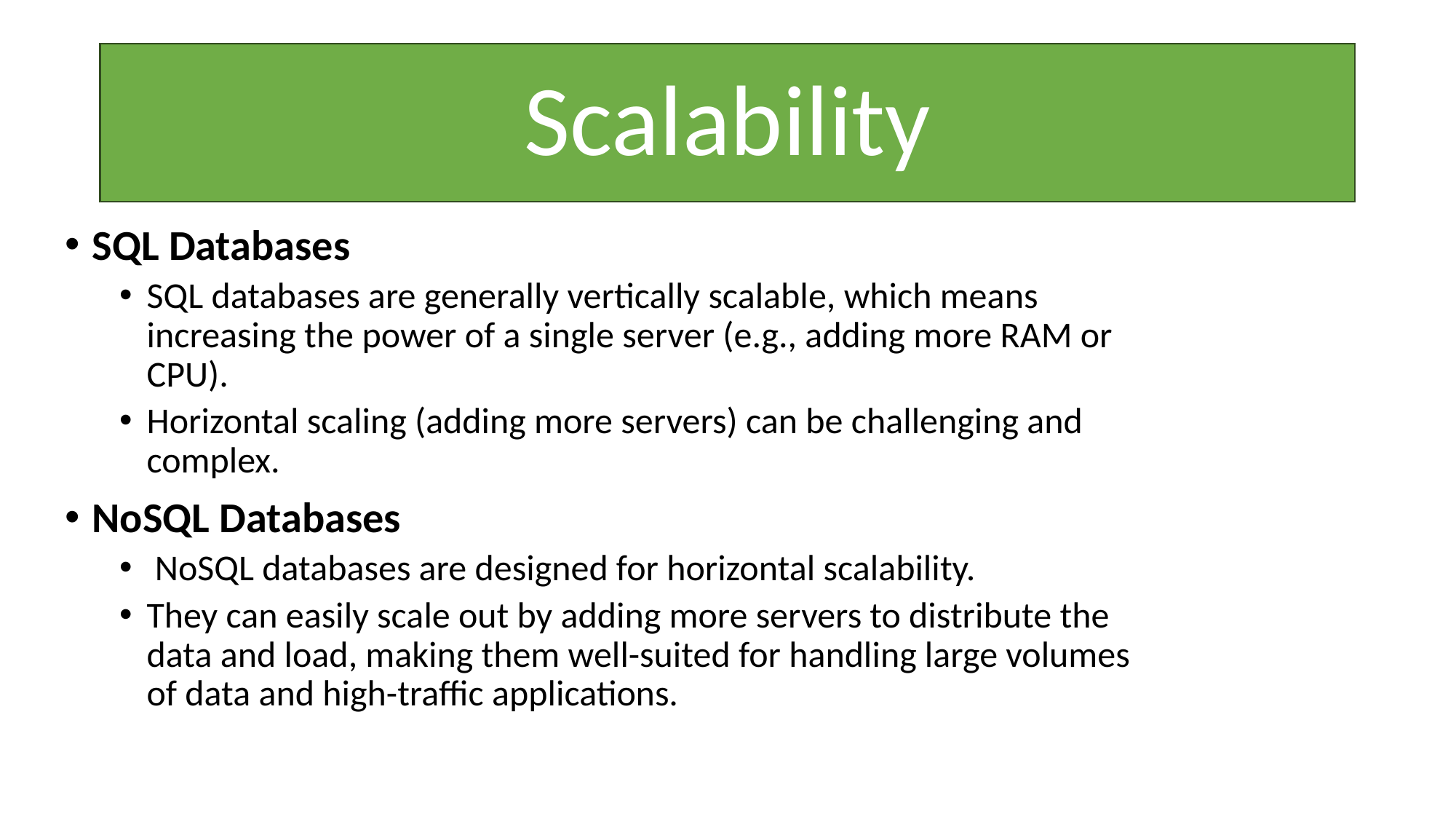

# Scalability
SQL Databases
SQL databases are generally vertically scalable, which means increasing the power of a single server (e.g., adding more RAM or CPU).
Horizontal scaling (adding more servers) can be challenging and complex.
NoSQL Databases
 NoSQL databases are designed for horizontal scalability.
They can easily scale out by adding more servers to distribute the data and load, making them well-suited for handling large volumes of data and high-traffic applications.